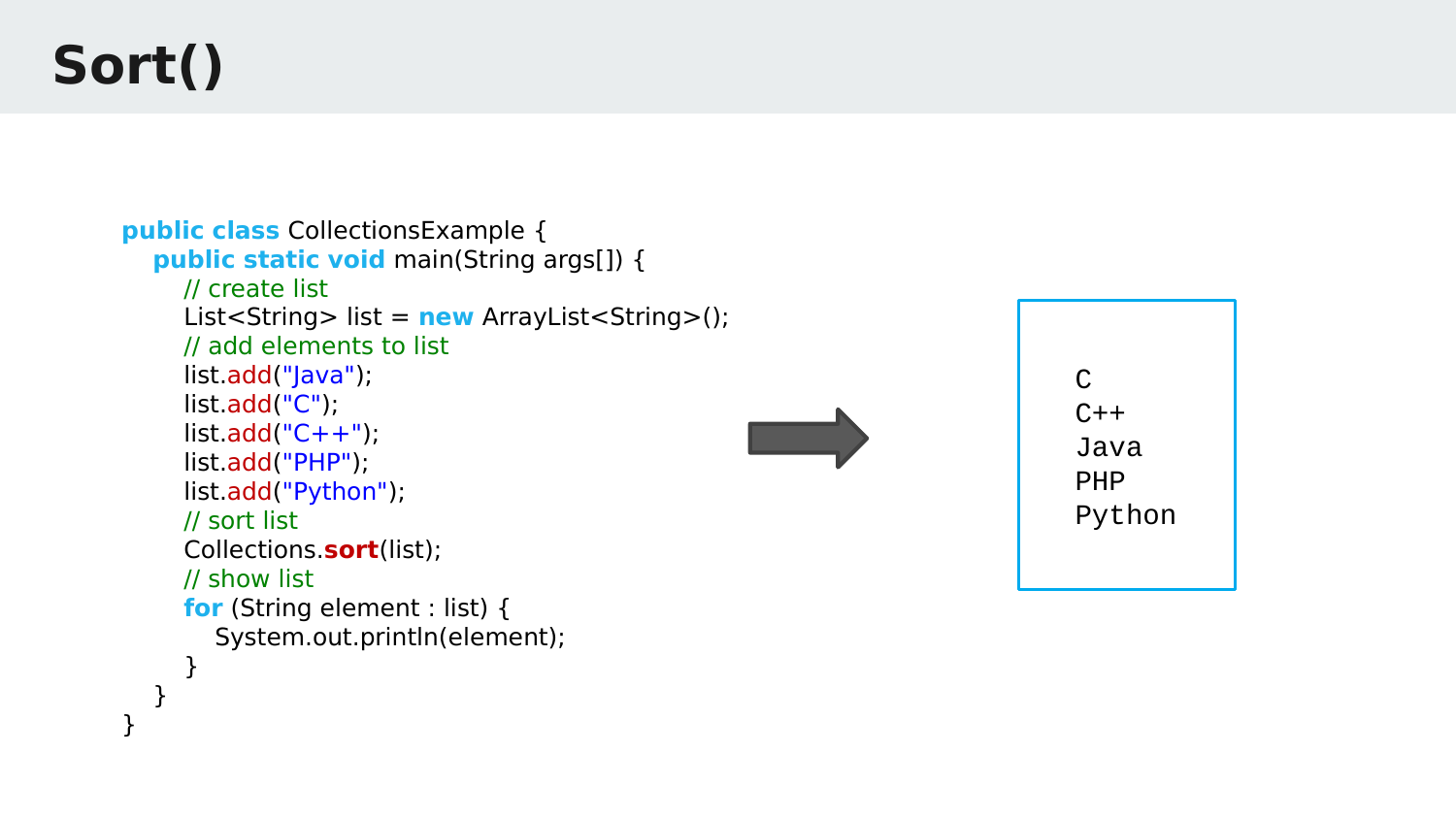

# Sort()
public class CollectionsExample {
    public static void main(String args[]) {
        // create list
        List<String> list = new ArrayList<String>();
        // add elements to list
        list.add("Java");
        list.add("C");
        list.add("C++");
        list.add("PHP");
        list.add("Python");
        // sort list
        Collections.sort(list);
        // show list
        for (String element : list) {
            System.out.println(element);
        }
    }
}

C
C++ Java PHP Python